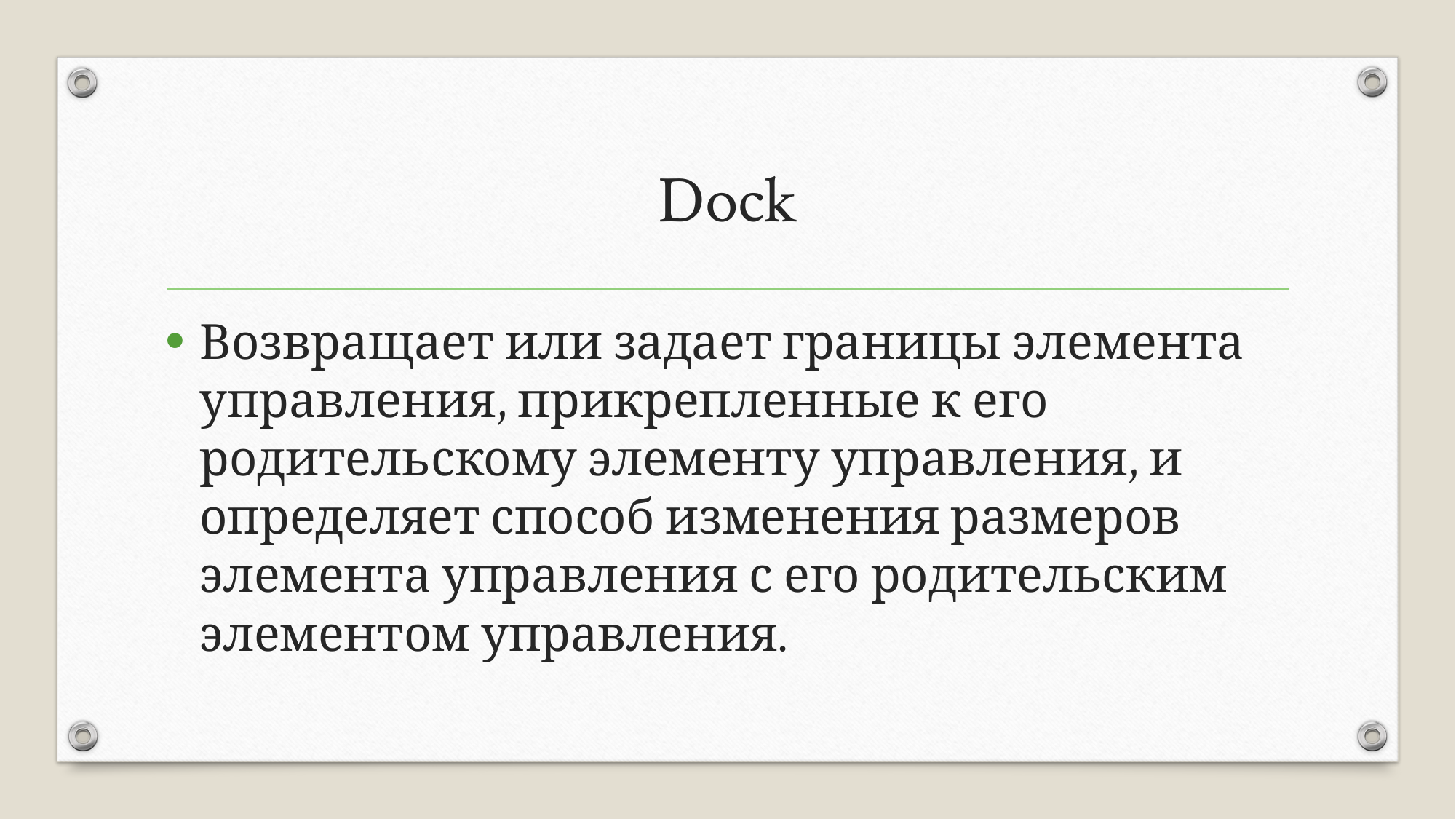

# Dock
Возвращает или задает границы элемента управления, прикрепленные к его родительскому элементу управления, и определяет способ изменения размеров элемента управления с его родительским элементом управления.